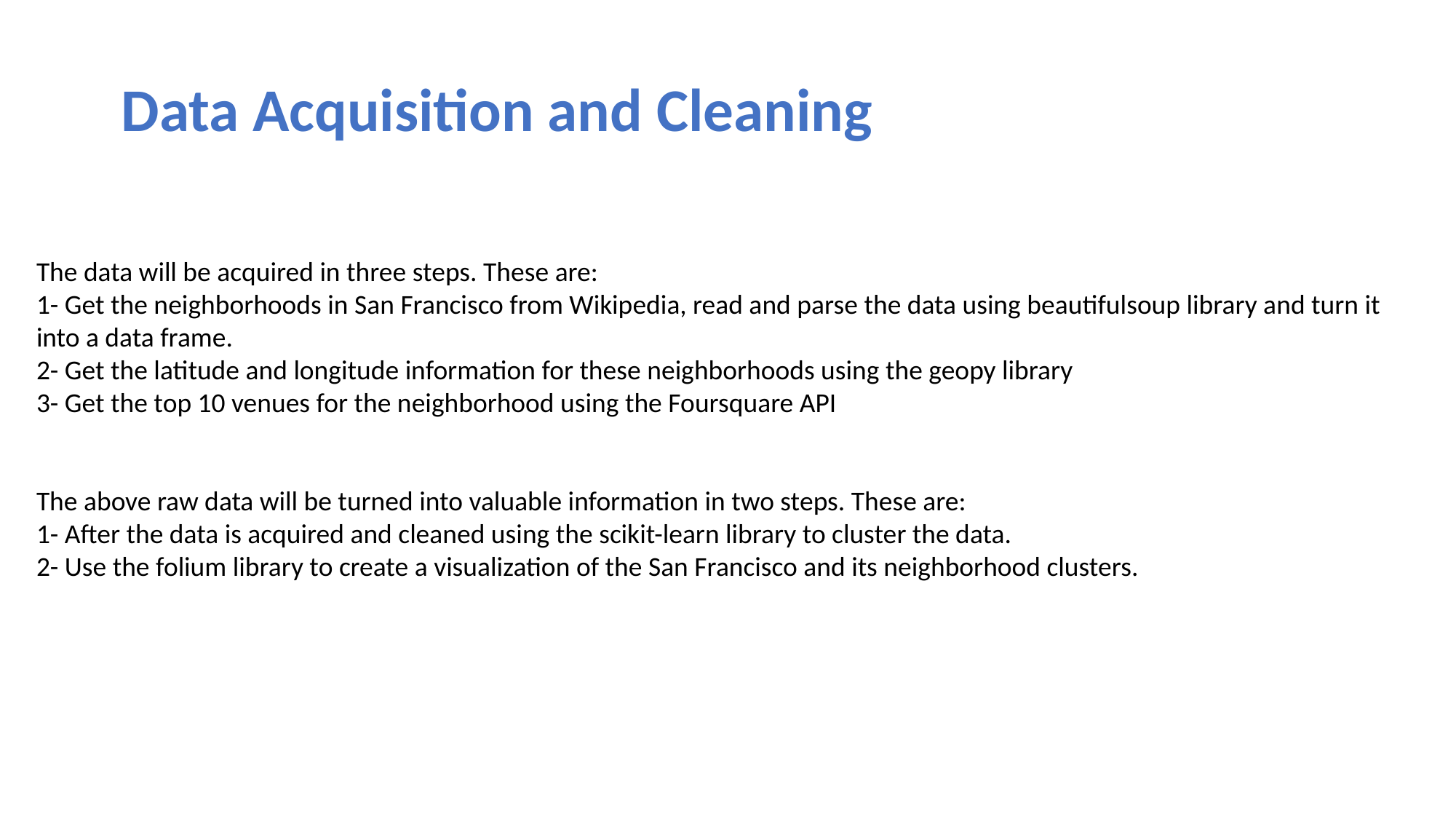

Data Acquisition and Cleaning

The data will be acquired in three steps. These are:
1- Get the neighborhoods in San Francisco from Wikipedia, read and parse the data using beautifulsoup library and turn it into a data frame.
2- Get the latitude and longitude information for these neighborhoods using the geopy library
3- Get the top 10 venues for the neighborhood using the Foursquare API

The above raw data will be turned into valuable information in two steps. These are:
1- After the data is acquired and cleaned using the scikit-learn library to cluster the data.
2- Use the folium library to create a visualization of the San Francisco and its neighborhood clusters.